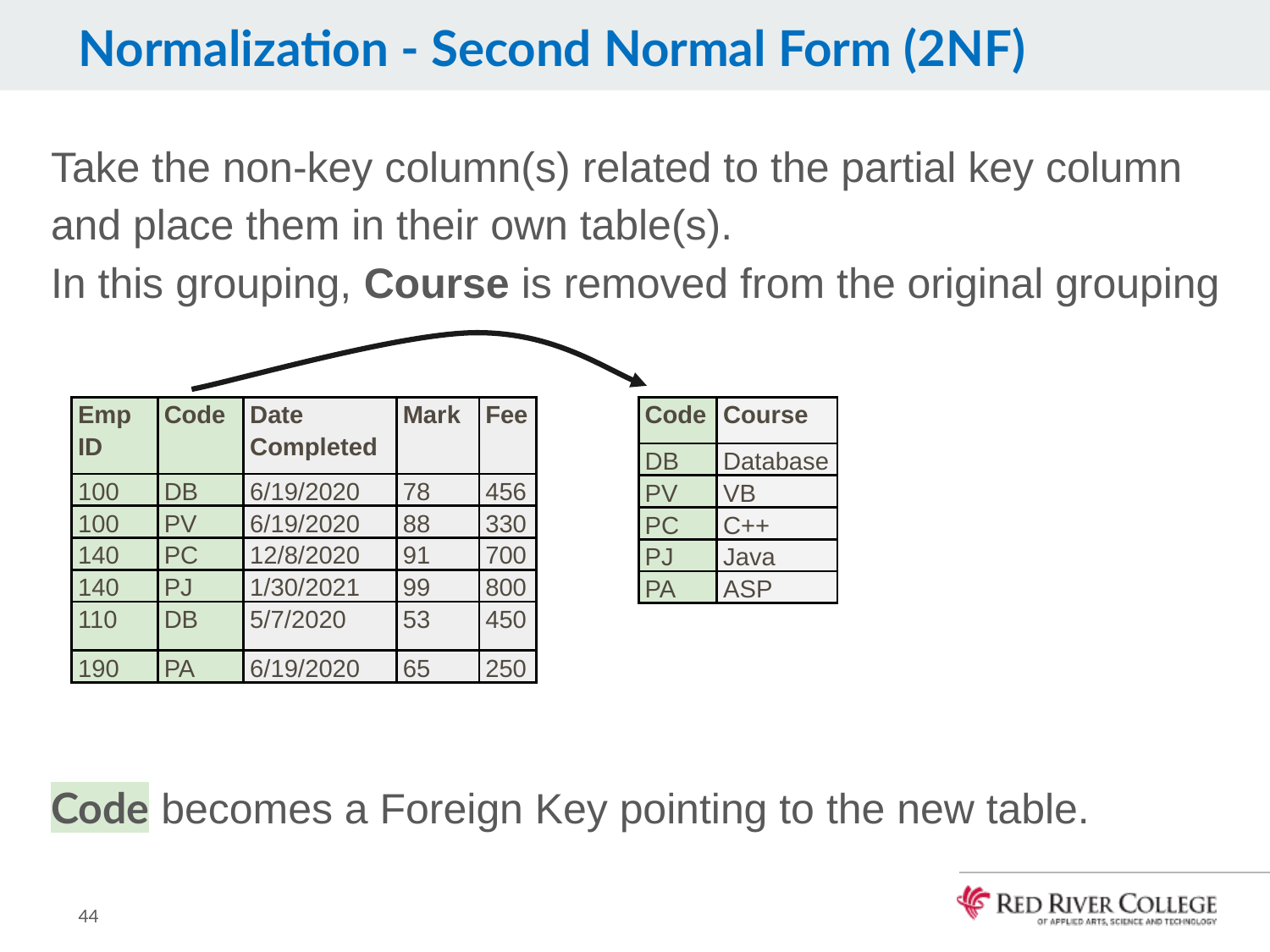

# Normalization - Second Normal Form (2NF)
Take the non-key column(s) related to the partial key column and place them in their own table(s).
In this grouping, Course is removed from the original grouping

Code becomes a Foreign Key pointing to the new table.

| Code | Course |
| --- | --- |
| DB | Database |
| PV | VB |
| PC | C++ |
| PJ | Java |
| PA | ASP |
| Emp ID | Code | Date Completed | Mark | Fee |
| --- | --- | --- | --- | --- |
| 100 | DB | 6/19/2020 | 78 | 456 |
| 100 | PV | 6/19/2020 | 88 | 330 |
| 140 | PC | 12/8/2020 | 91 | 700 |
| 140 | PJ | 1/30/2021 | 99 | 800 |
| 110 | DB | 5/7/2020 | 53 | 450 |
| 190 | PA | 6/19/2020 | 65 | 250 |
44